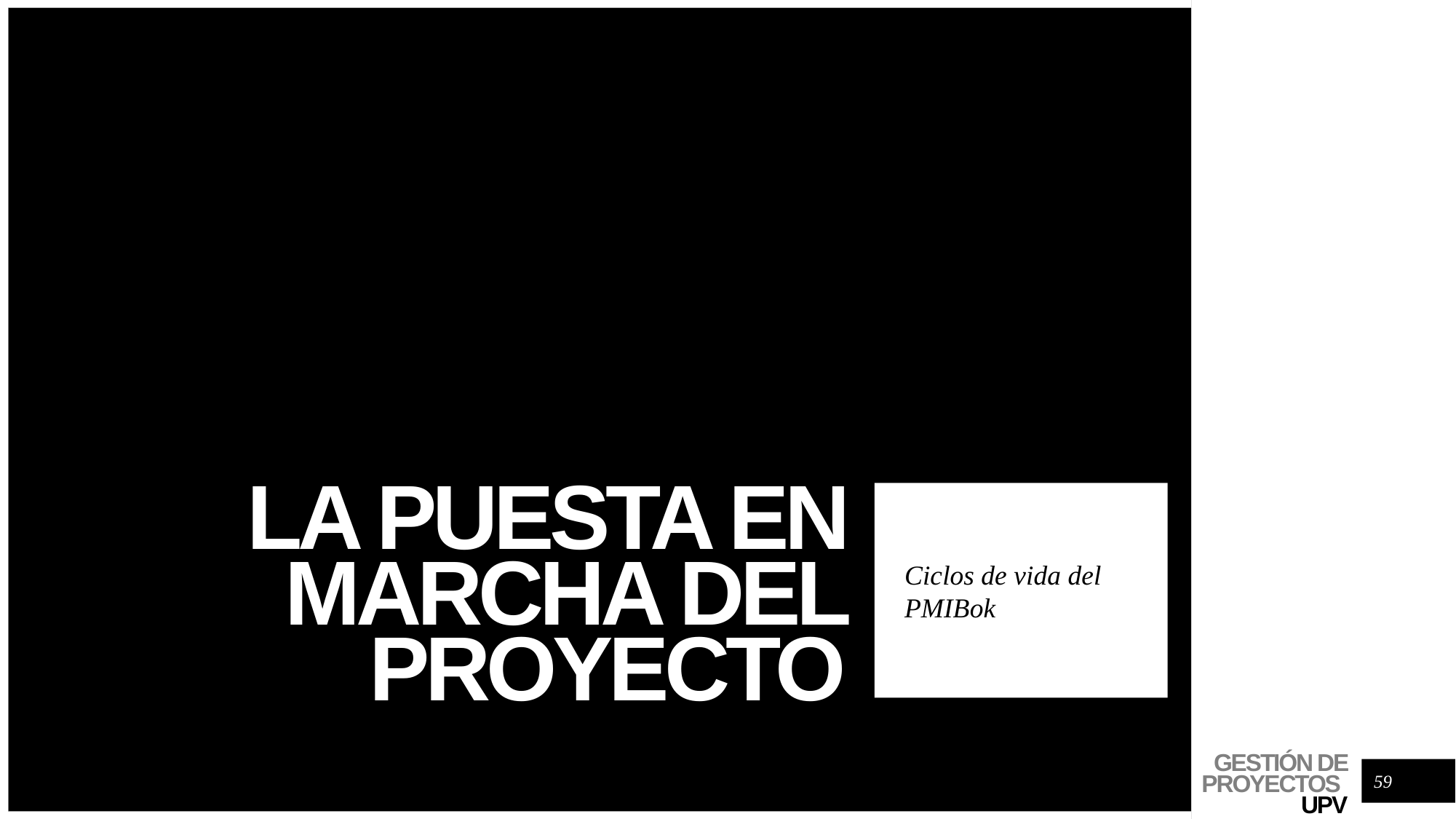

# La puesta en marcha del proyecto
Ciclos de vida del PMIBok
59